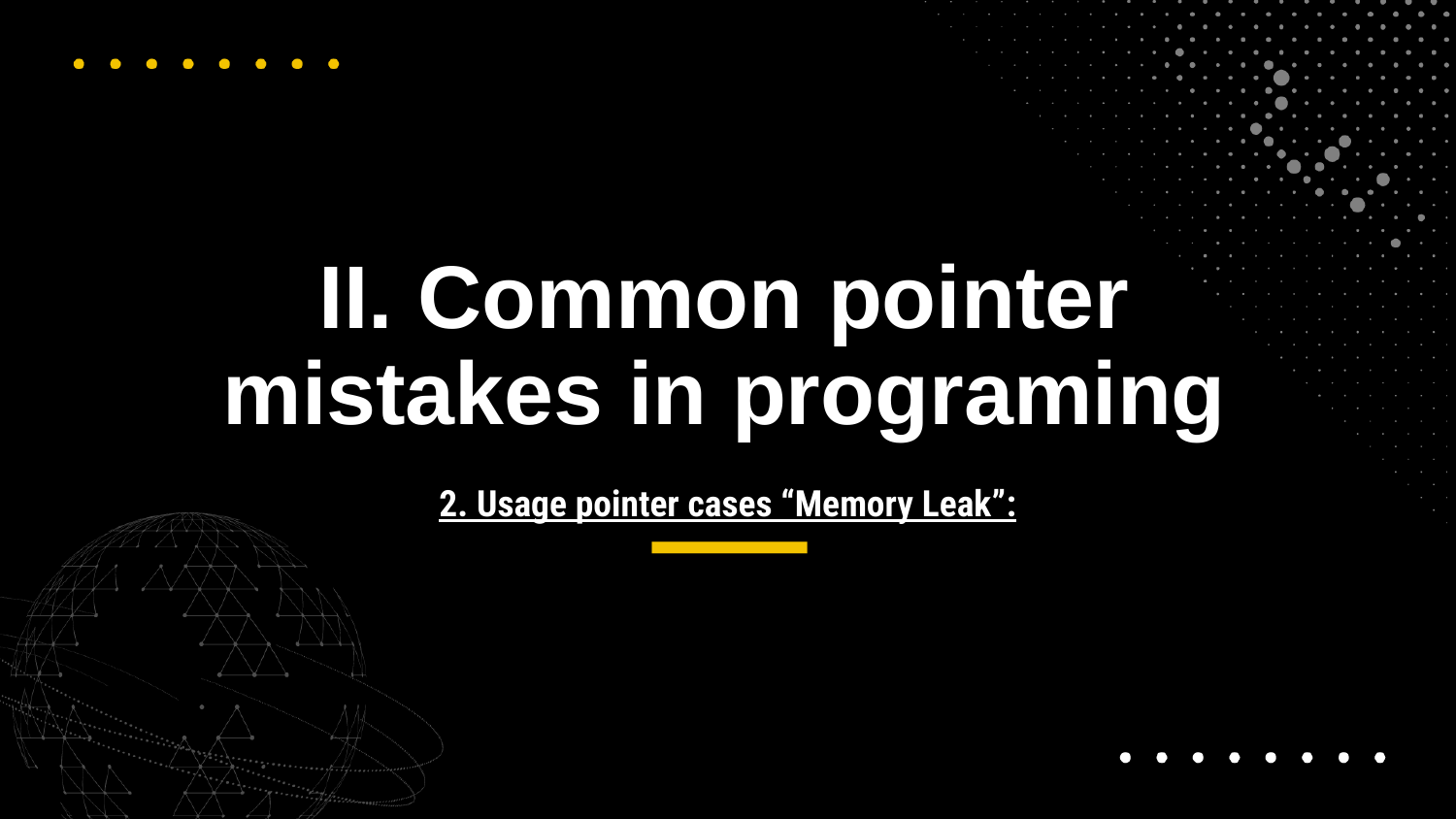

# II. Common pointer mistakes in programing
2. Usage pointer cases “Memory Leak”: